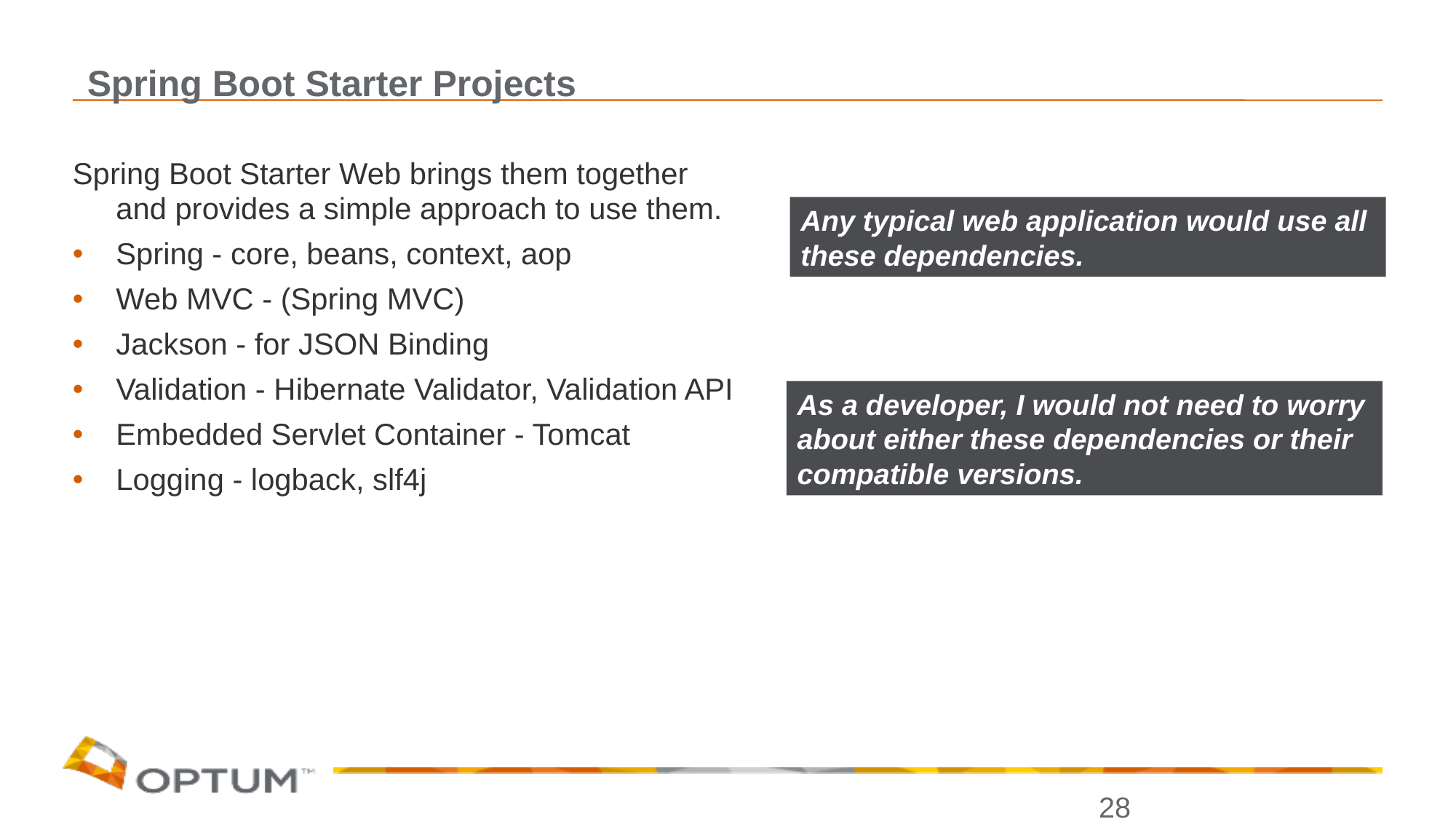

# Spring Boot Starter Projects
Spring Boot Starter Web brings them together and provides a simple approach to use them.
Spring - core, beans, context, aop
Web MVC - (Spring MVC)
Jackson - for JSON Binding
Validation - Hibernate Validator, Validation API
Embedded Servlet Container - Tomcat
Logging - logback, slf4j

Any typical web application would use all these dependencies.
As a developer, I would not need to worry about either these dependencies or their compatible versions.
28